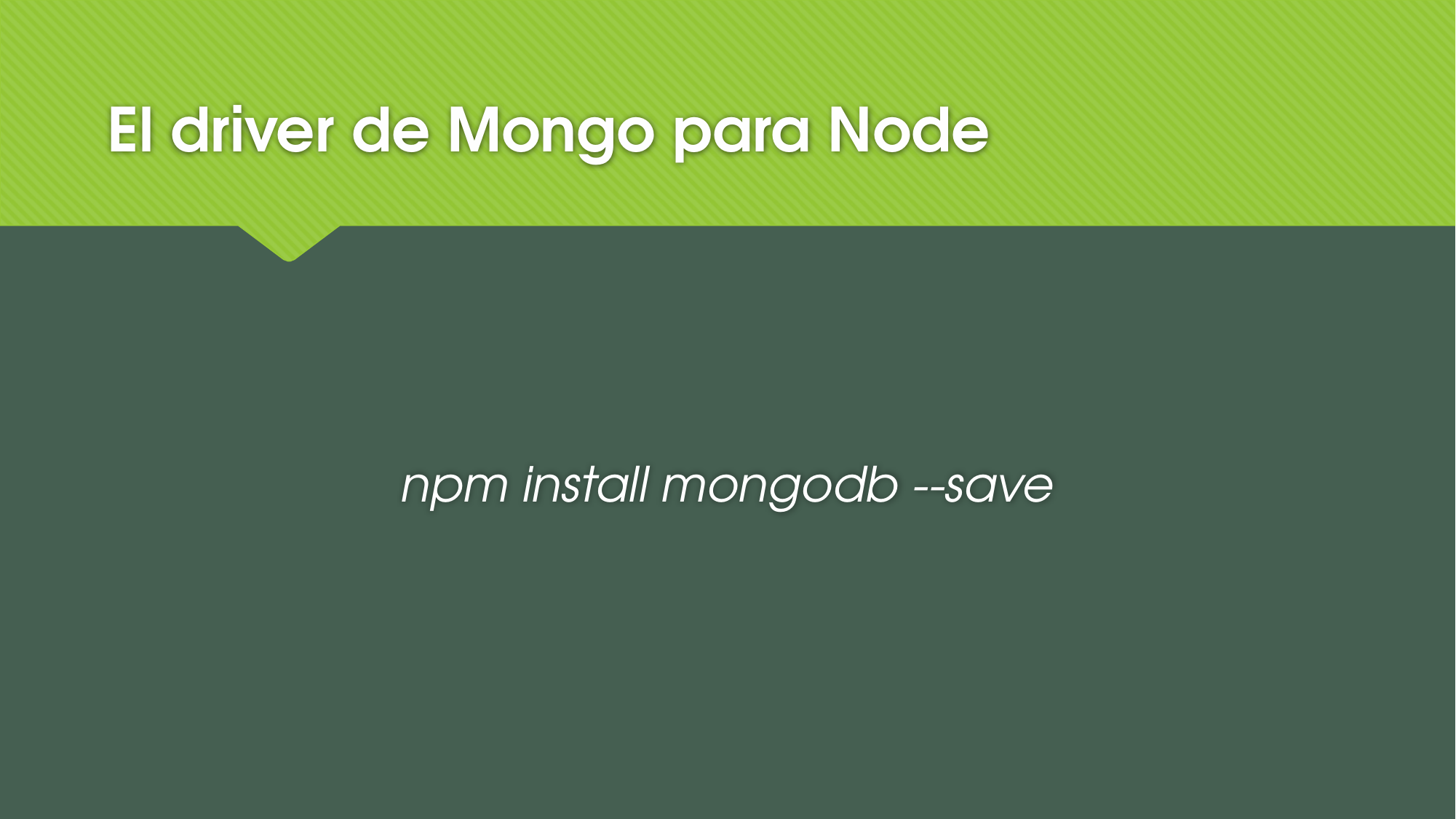

# El driver de Mongo para Node
npm install mongodb --save